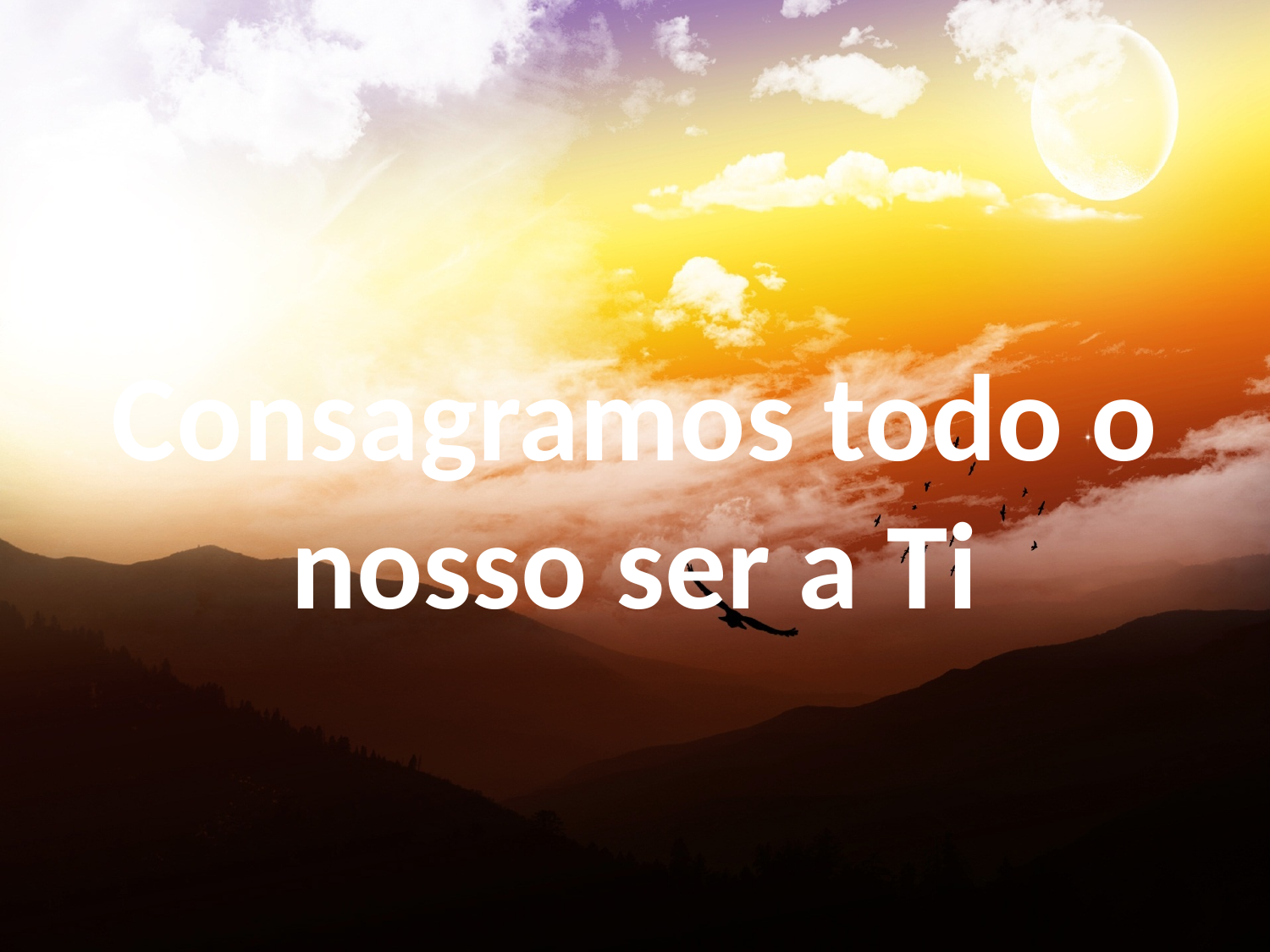

Consagramos todo o nosso ser a Ti